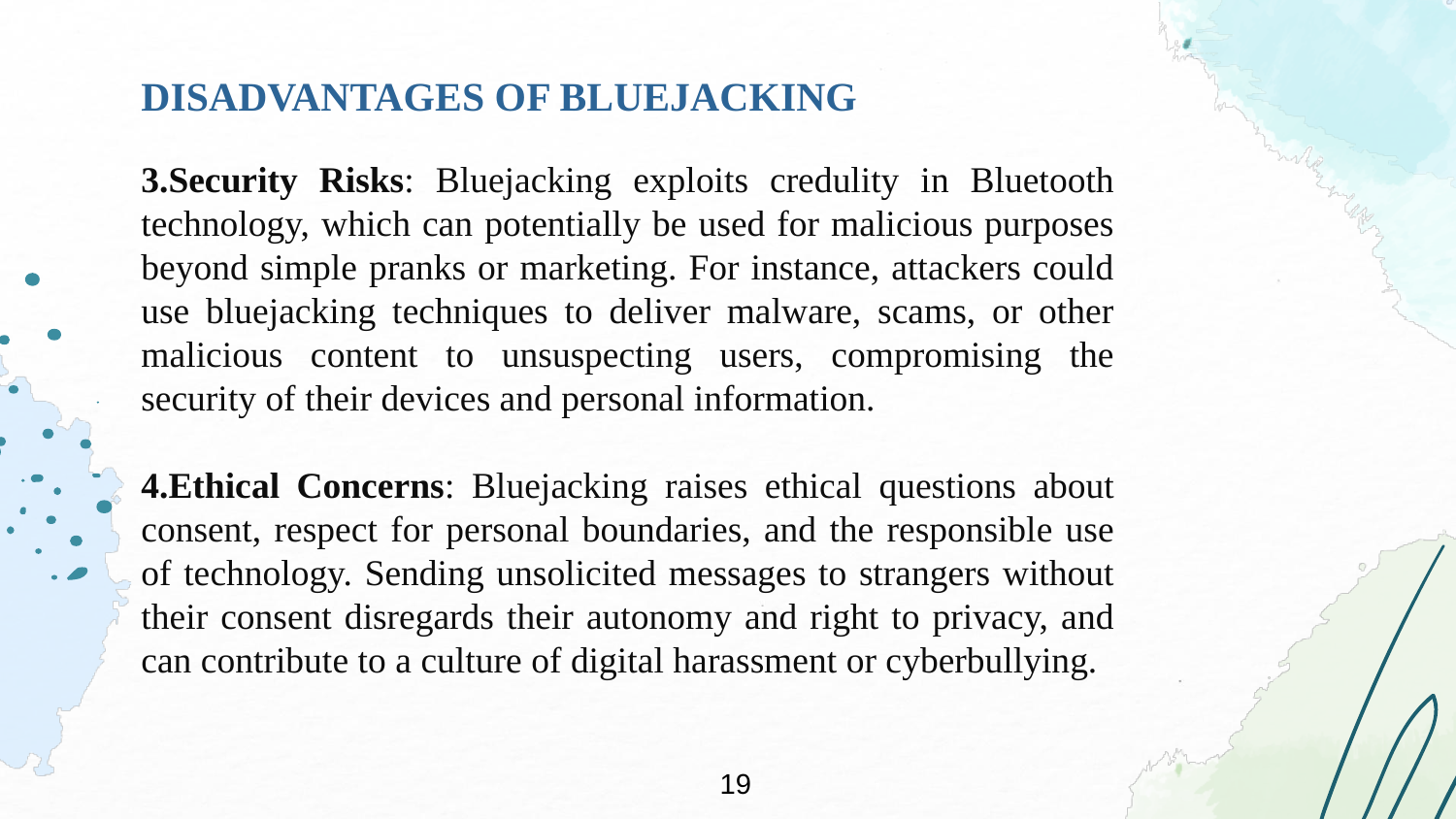

DISADVANTAGES OF BLUEJACKING
3.Security Risks: Bluejacking exploits credulity in Bluetooth technology, which can potentially be used for malicious purposes beyond simple pranks or marketing. For instance, attackers could use bluejacking techniques to deliver malware, scams, or other malicious content to unsuspecting users, compromising the security of their devices and personal information.

4.Ethical Concerns: Bluejacking raises ethical questions about consent, respect for personal boundaries, and the responsible use of technology. Sending unsolicited messages to strangers without their consent disregards their autonomy and right to privacy, and can contribute to a culture of digital harassment or cyberbullying.
19